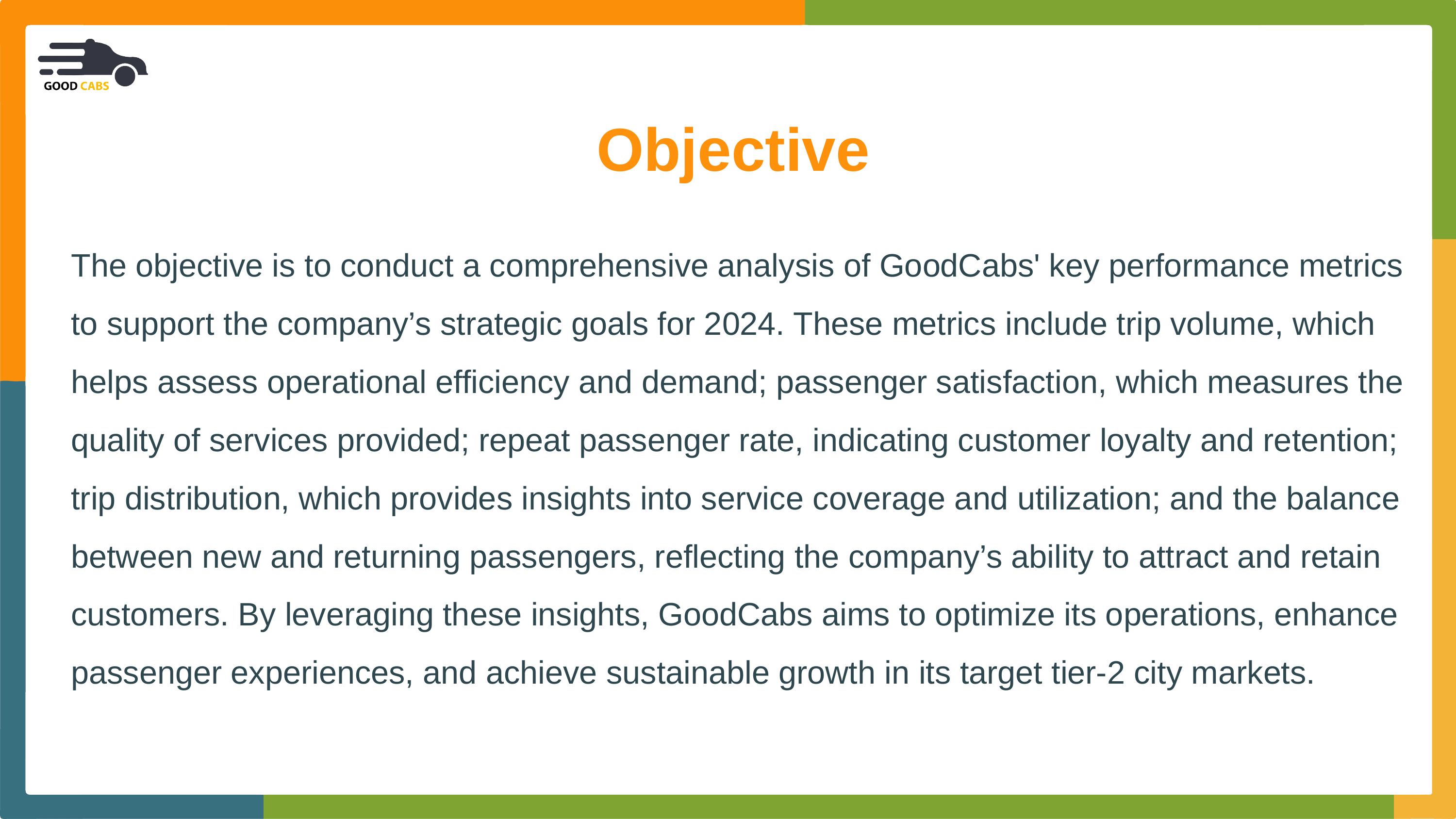

Objective
The objective is to conduct a comprehensive analysis of GoodCabs' key performance metrics to support the company’s strategic goals for 2024. These metrics include trip volume, which helps assess operational efficiency and demand; passenger satisfaction, which measures the quality of services provided; repeat passenger rate, indicating customer loyalty and retention; trip distribution, which provides insights into service coverage and utilization; and the balance between new and returning passengers, reflecting the company’s ability to attract and retain customers. By leveraging these insights, GoodCabs aims to optimize its operations, enhance passenger experiences, and achieve sustainable growth in its target tier-2 city markets.